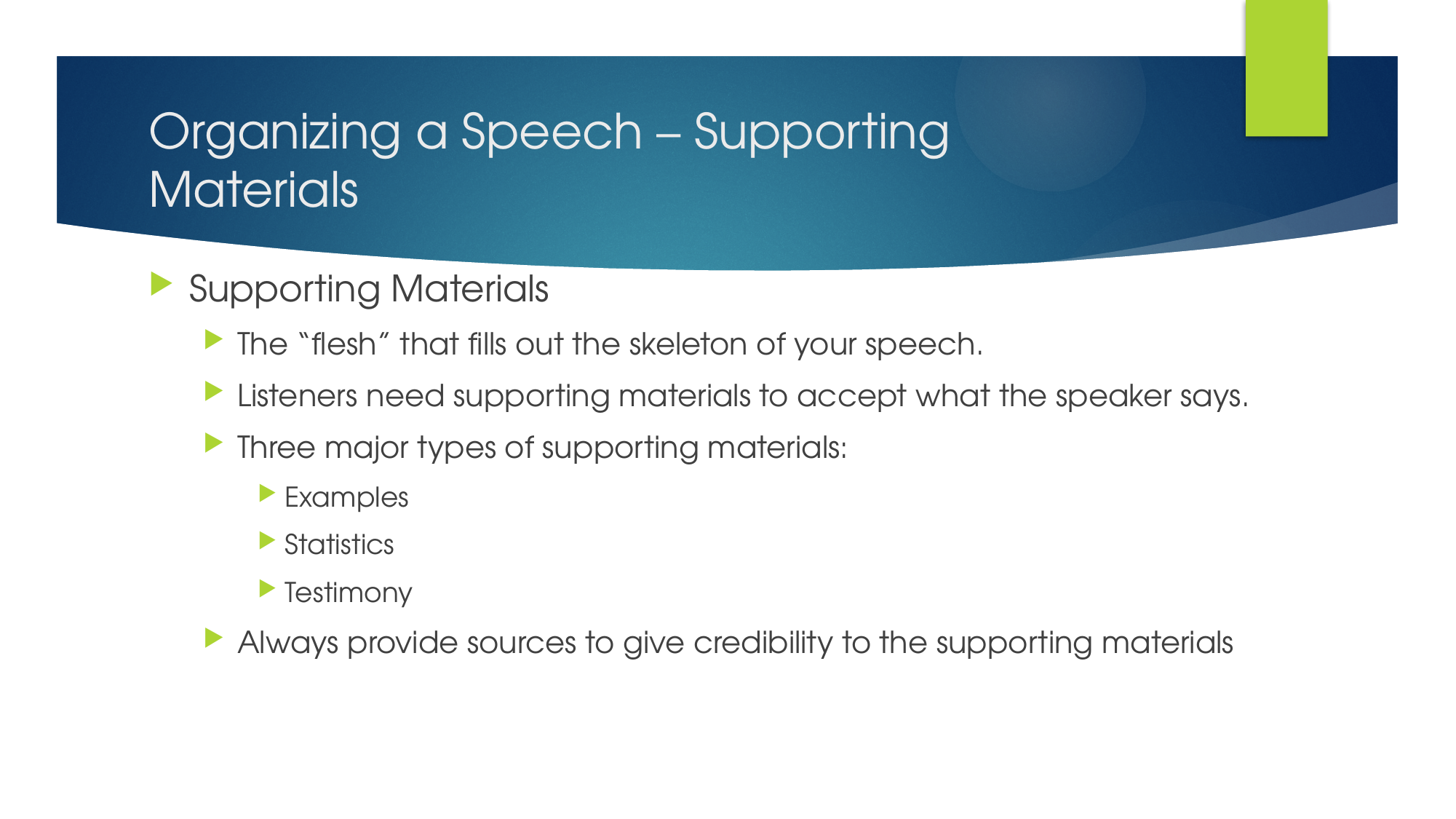

# Organizing a Speech – Supporting Materials
Supporting Materials
The “flesh” that fills out the skeleton of your speech.
Listeners need supporting materials to accept what the speaker says.
Three major types of supporting materials:
Examples
Statistics
Testimony
Always provide sources to give credibility to the supporting materials